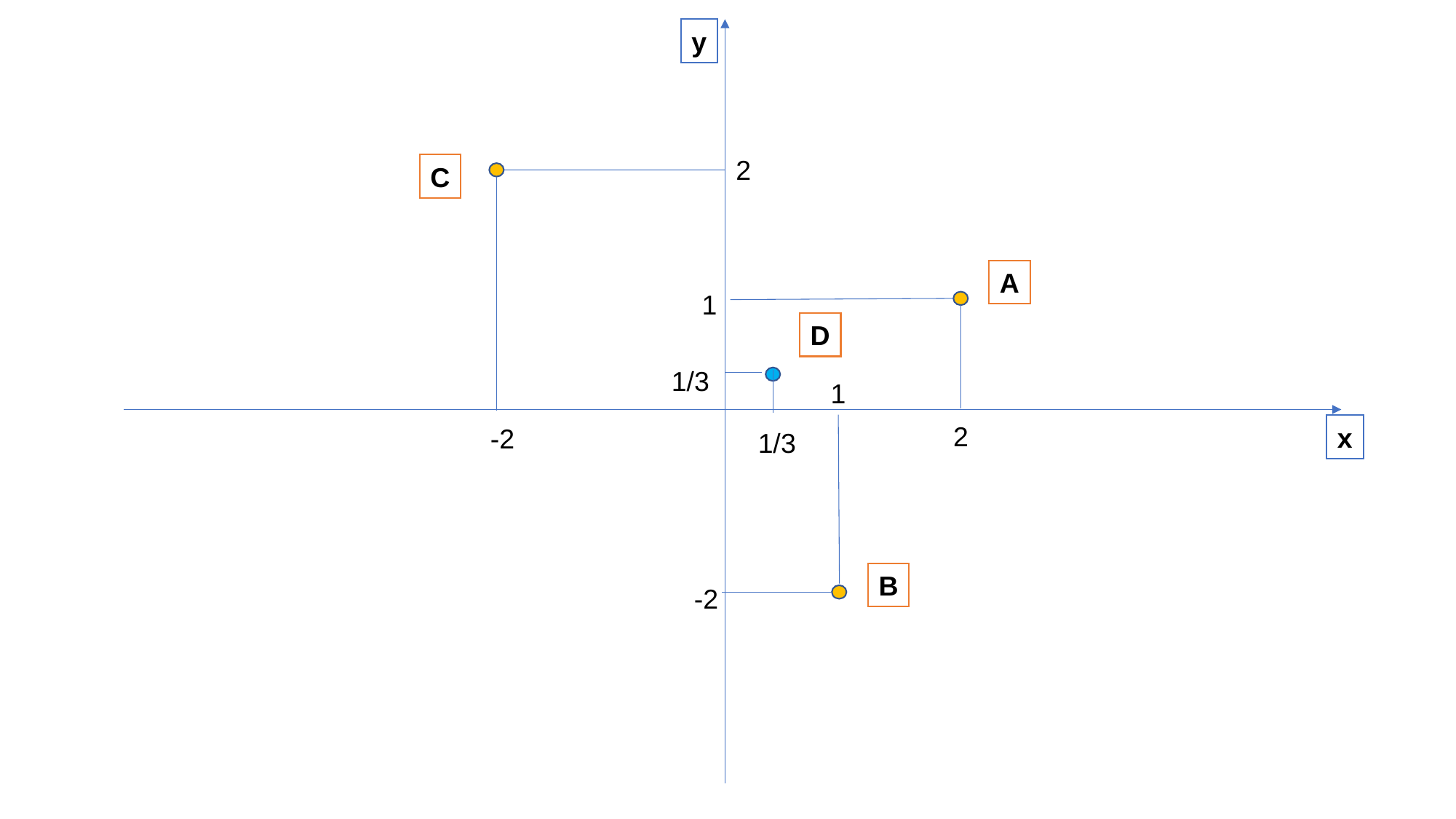

y
2
C

A
1

D
1/3

1
2
x
-2
1/3
B
-2